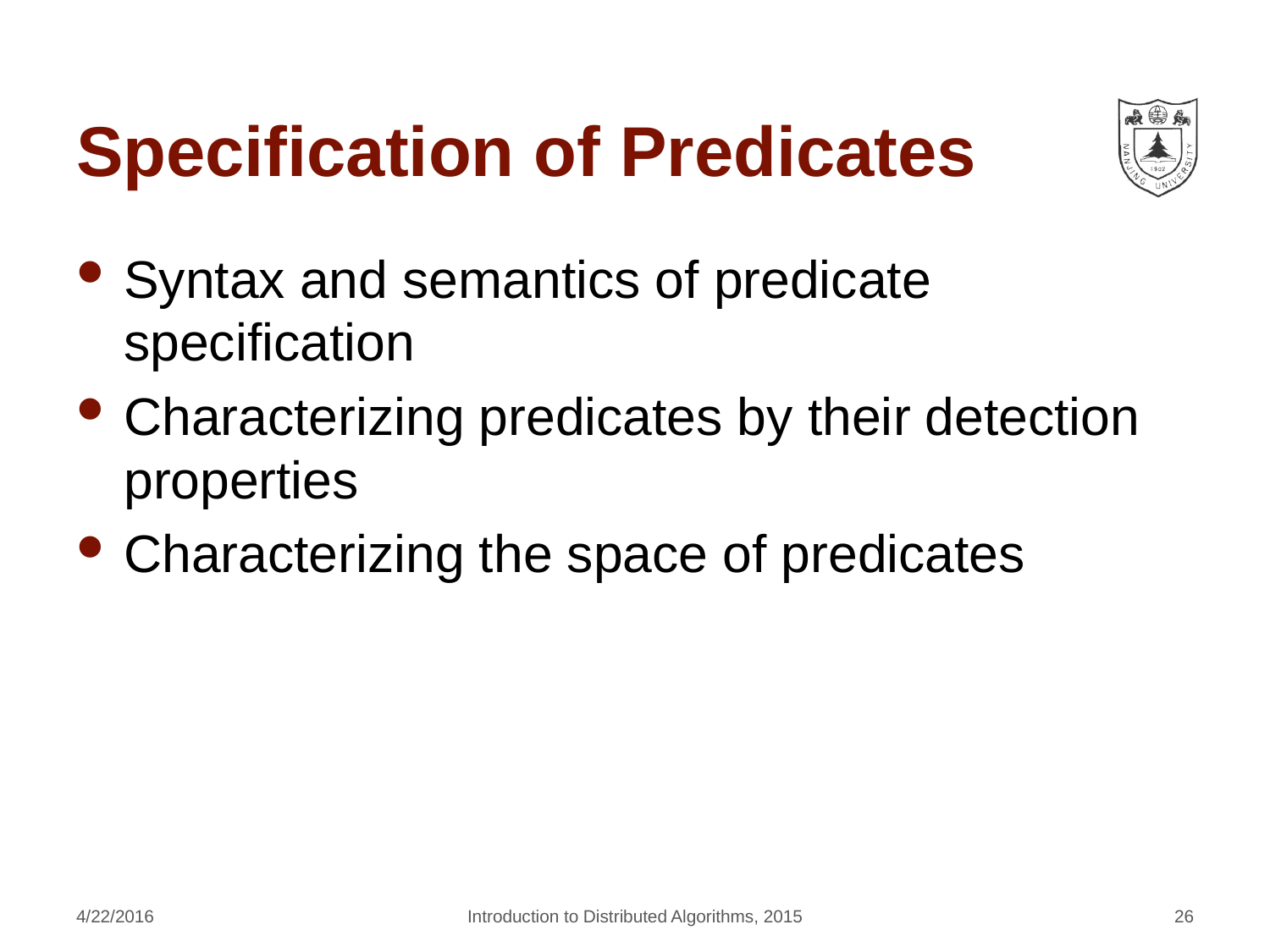

# Specification of Predicates
Syntax and semantics of predicate specification
Characterizing predicates by their detection properties
Characterizing the space of predicates
4/22/2016
Introduction to Distributed Algorithms, 2015
26